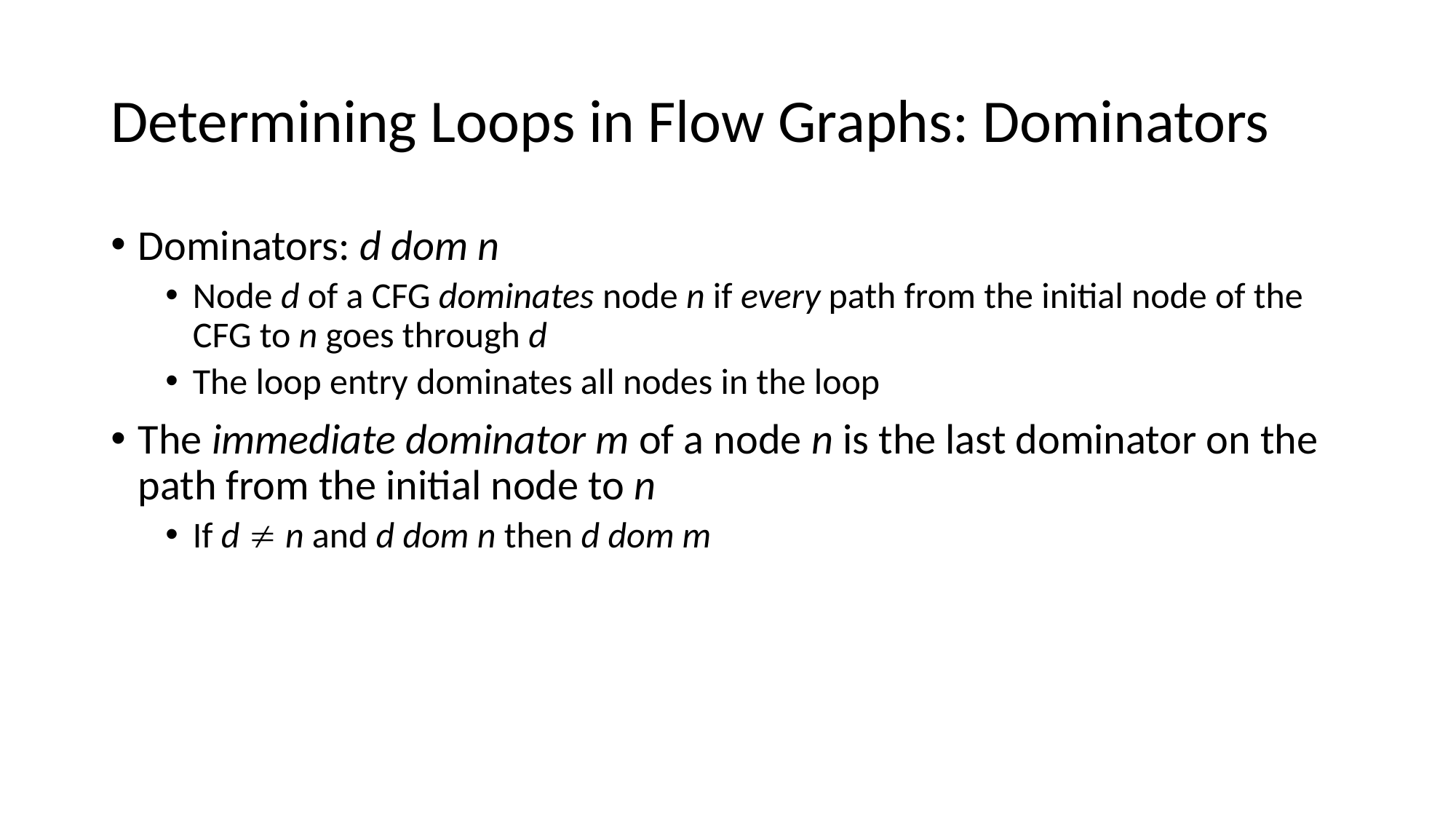

# Determining Loops in Flow Graphs: Dominators
Dominators: d dom n
Node d of a CFG dominates node n if every path from the initial node of the CFG to n goes through d
The loop entry dominates all nodes in the loop
The immediate dominator m of a node n is the last dominator on the path from the initial node to n
If d ≠ n and d dom n then d dom m